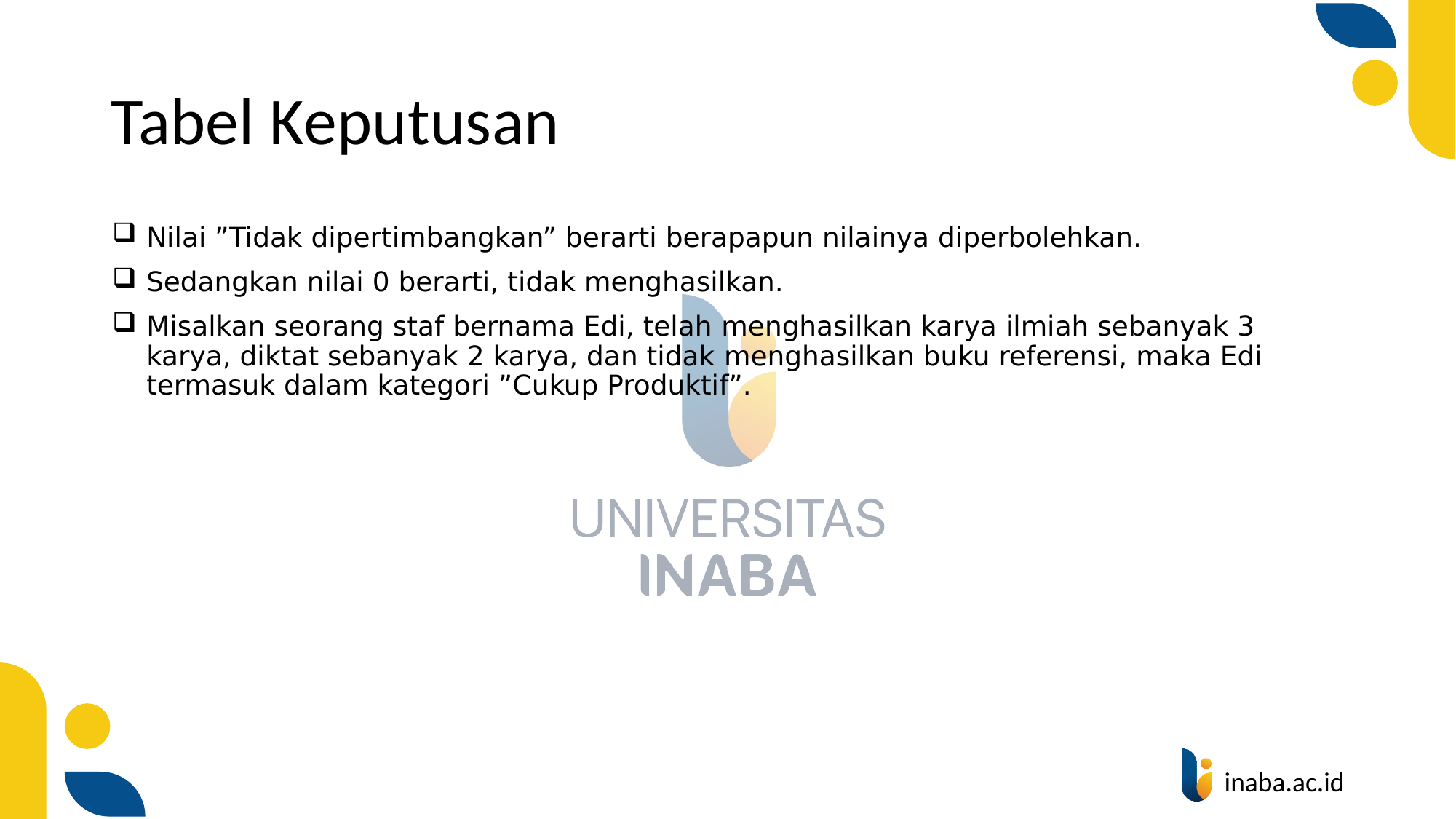

# Tabel Keputusan
Nilai ”Tidak dipertimbangkan” berarti berapapun nilainya diperbolehkan.
Sedangkan nilai 0 berarti, tidak menghasilkan.
Misalkan seorang staf bernama Edi, telah menghasilkan karya ilmiah sebanyak 3 karya, diktat sebanyak 2 karya, dan tidak menghasilkan buku referensi, maka Edi termasuk dalam kategori ”Cukup Produktif”.
21